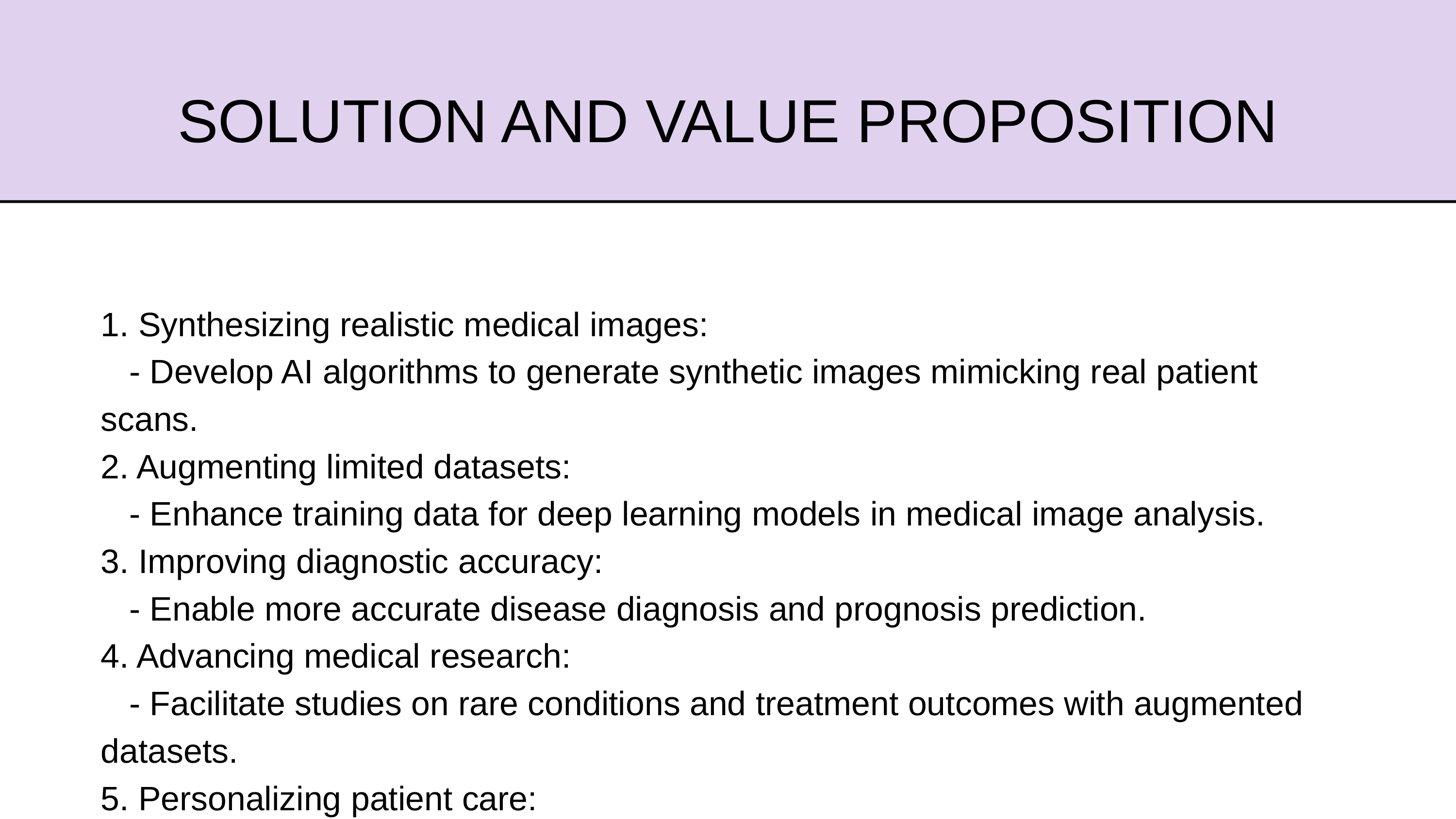

SOLUTION AND VALUE PROPOSITION

1. Synthesizing realistic medical images:
   - Develop AI algorithms to generate synthetic images mimicking real patient scans.
2. Augmenting limited datasets:
   - Enhance training data for deep learning models in medical image analysis.
3. Improving diagnostic accuracy:
   - Enable more accurate disease diagnosis and prognosis prediction.
4. Advancing medical research:
   - Facilitate studies on rare conditions and treatment outcomes with augmented datasets.
5. Personalizing patient care:
   - Tailor treatment strategies based on comprehensive imaging data.